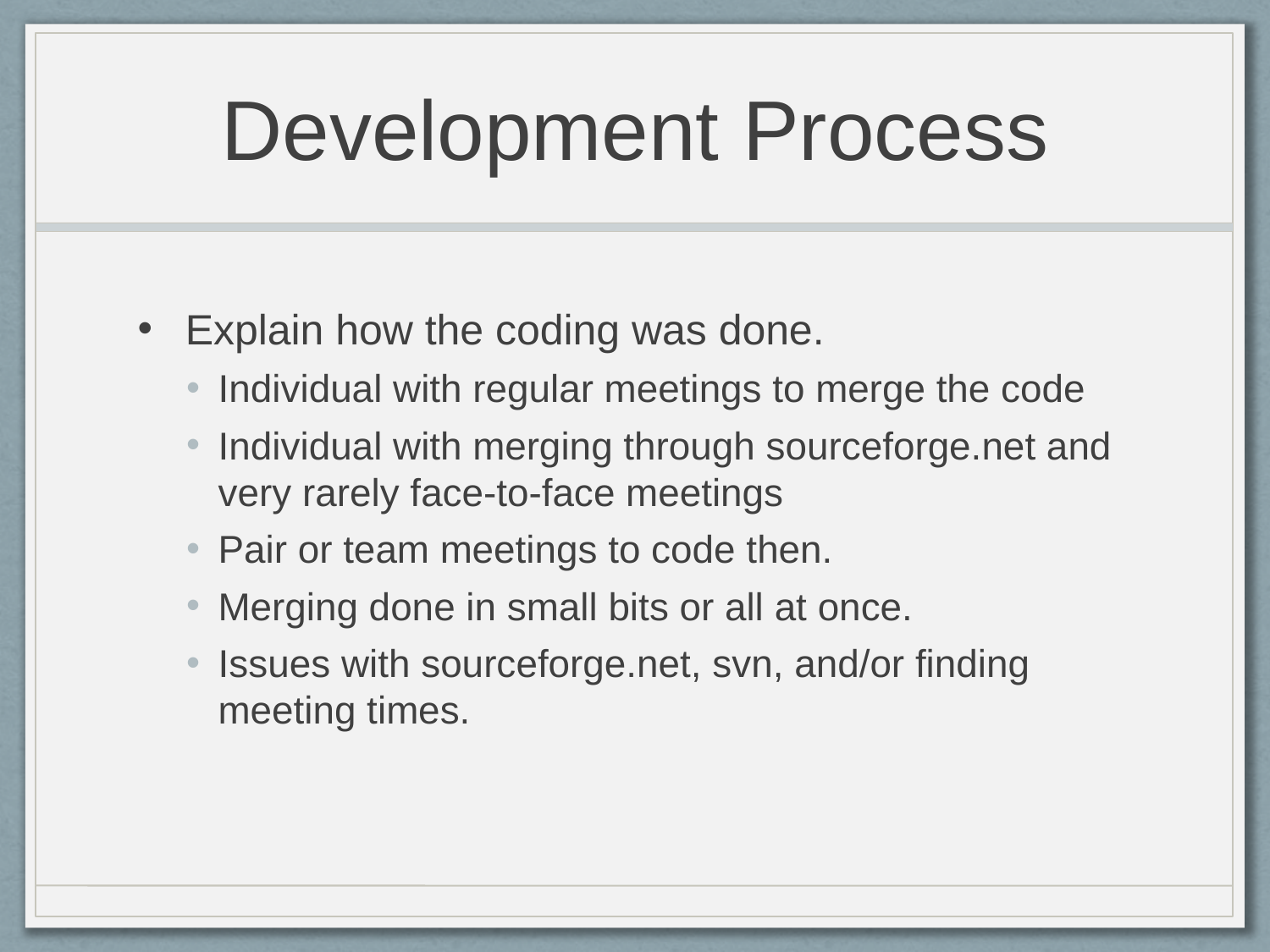

# Development Process
Explain how the coding was done.
Individual with regular meetings to merge the code
Individual with merging through sourceforge.net and very rarely face-to-face meetings
Pair or team meetings to code then.
Merging done in small bits or all at once.
Issues with sourceforge.net, svn, and/or finding meeting times.